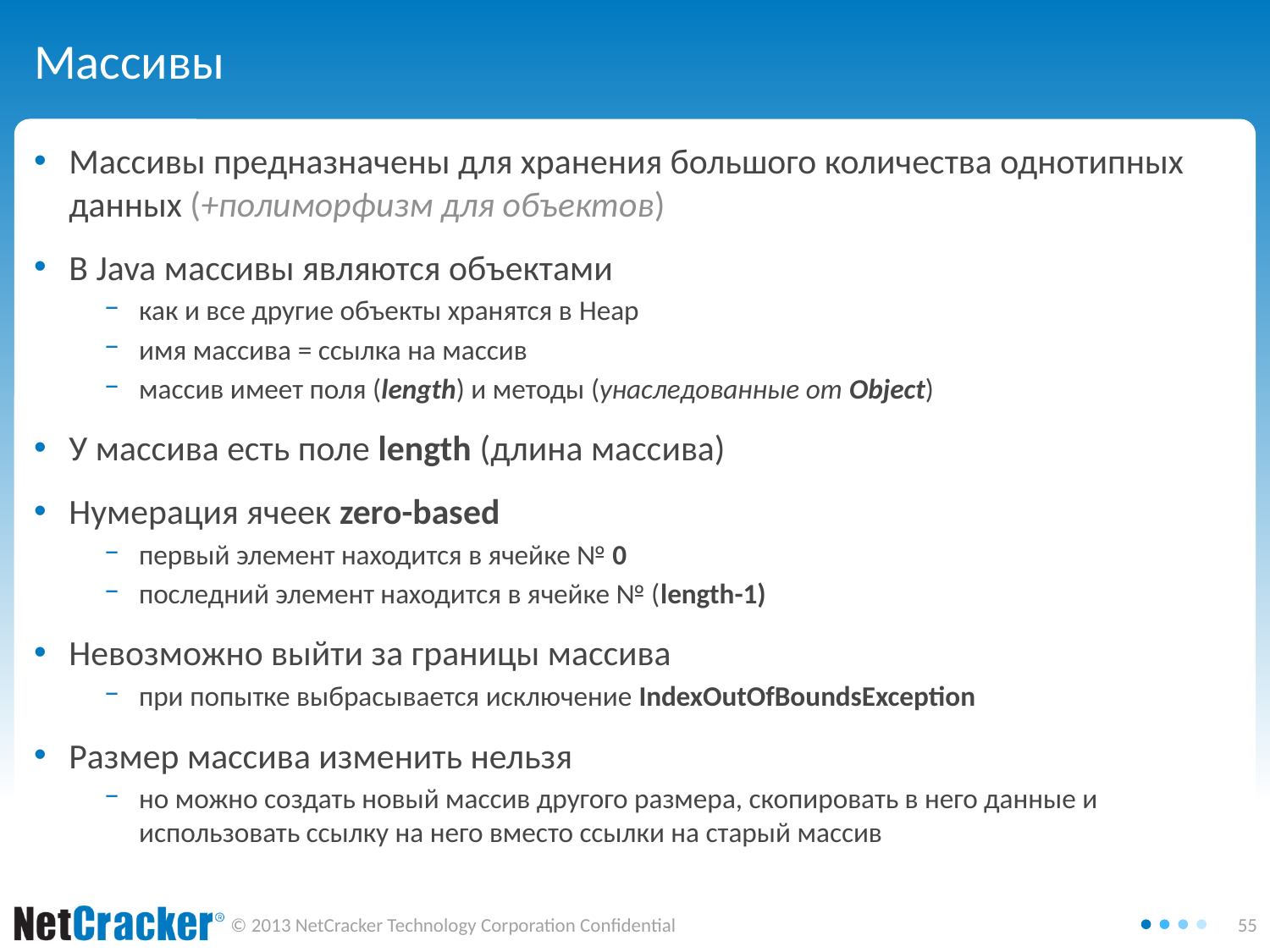

# Массивы
Массивы предназначены для хранения большого количества однотипных данных (+полиморфизм для объектов)
В Java массивы являются объектами
как и все другие объекты хранятся в Heap
имя массива = ссылка на массив
массив имеет поля (length) и методы (унаследованные от Object)
У массива есть поле length (длина массива)
Нумерация ячеек zero-based
первый элемент находится в ячейке № 0
последний элемент находится в ячейке № (length-1)
Невозможно выйти за границы массива
при попытке выбрасывается исключение IndexOutOfBoundsException
Размер массива изменить нельзя
но можно создать новый массив другого размера, скопировать в него данные и использовать ссылку на него вместо ссылки на старый массив